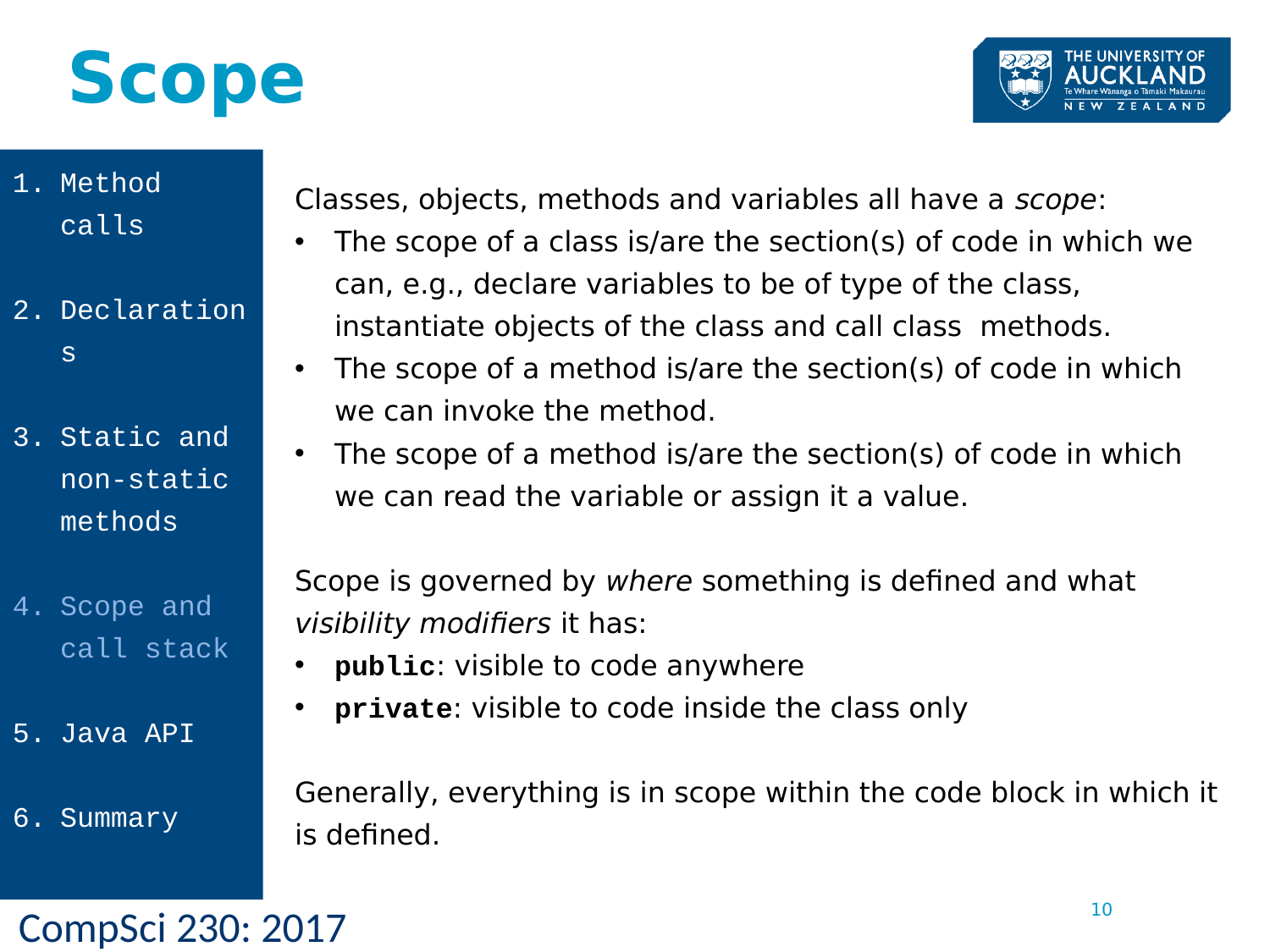

Scope
Method calls
Declarations

Static and non-static methods

Scope and call stack

Java API

Summary
Classes, objects, methods and variables all have a scope:
The scope of a class is/are the section(s) of code in which we can, e.g., declare variables to be of type of the class, instantiate objects of the class and call class  methods.
The scope of a method is/are the section(s) of code in which we can invoke the method.
The scope of a method is/are the section(s) of code in which we can read the variable or assign it a value.

Scope is governed by where something is defined and what visibility modifiers it has:
public: visible to code anywhere
private: visible to code inside the class only

Generally, everything is in scope within the code block in which it is defined.

10